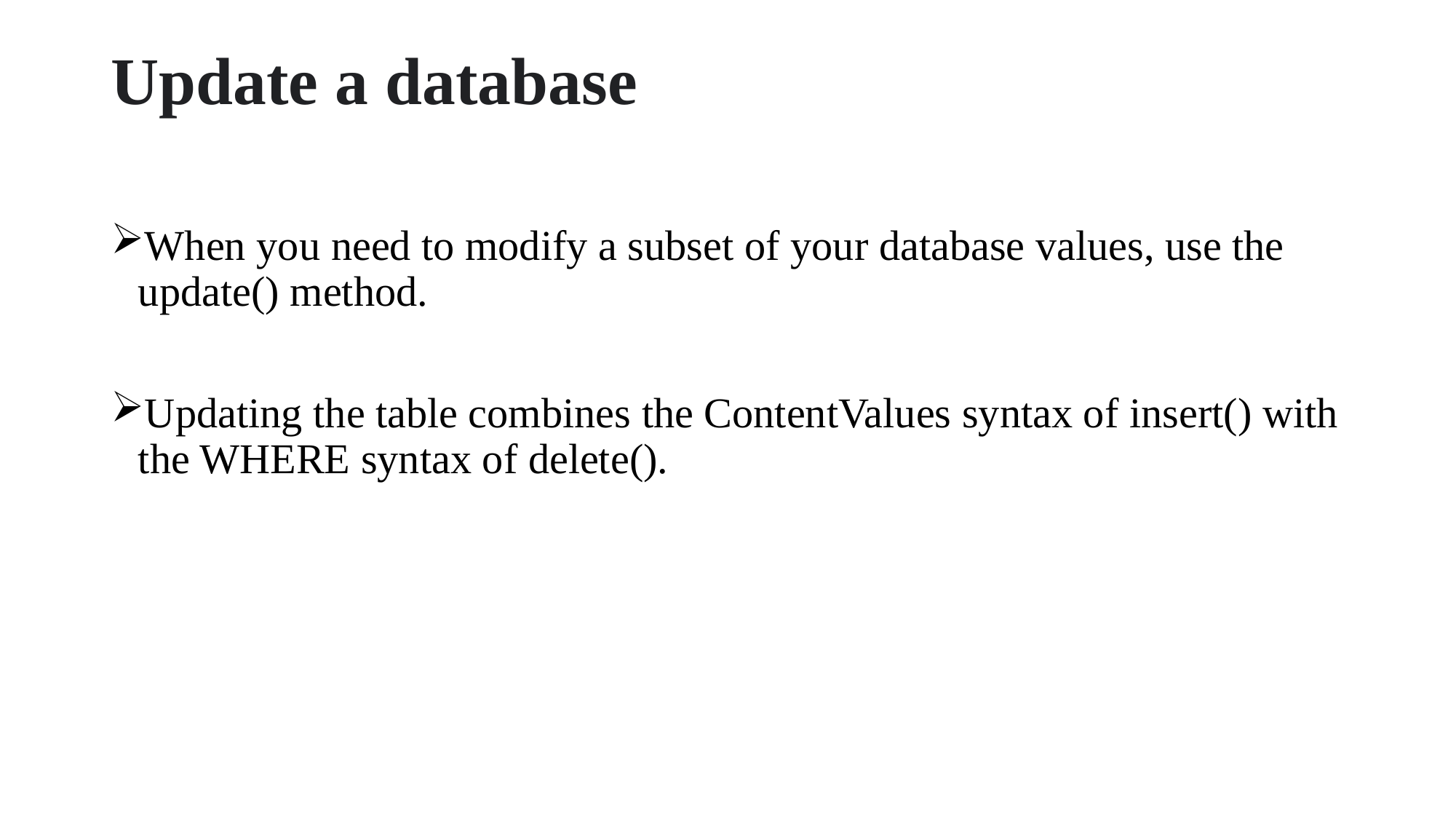

# Update a database
When you need to modify a subset of your database values, use the update() method.

Updating the table combines the ContentValues syntax of insert() with the WHERE syntax of delete().